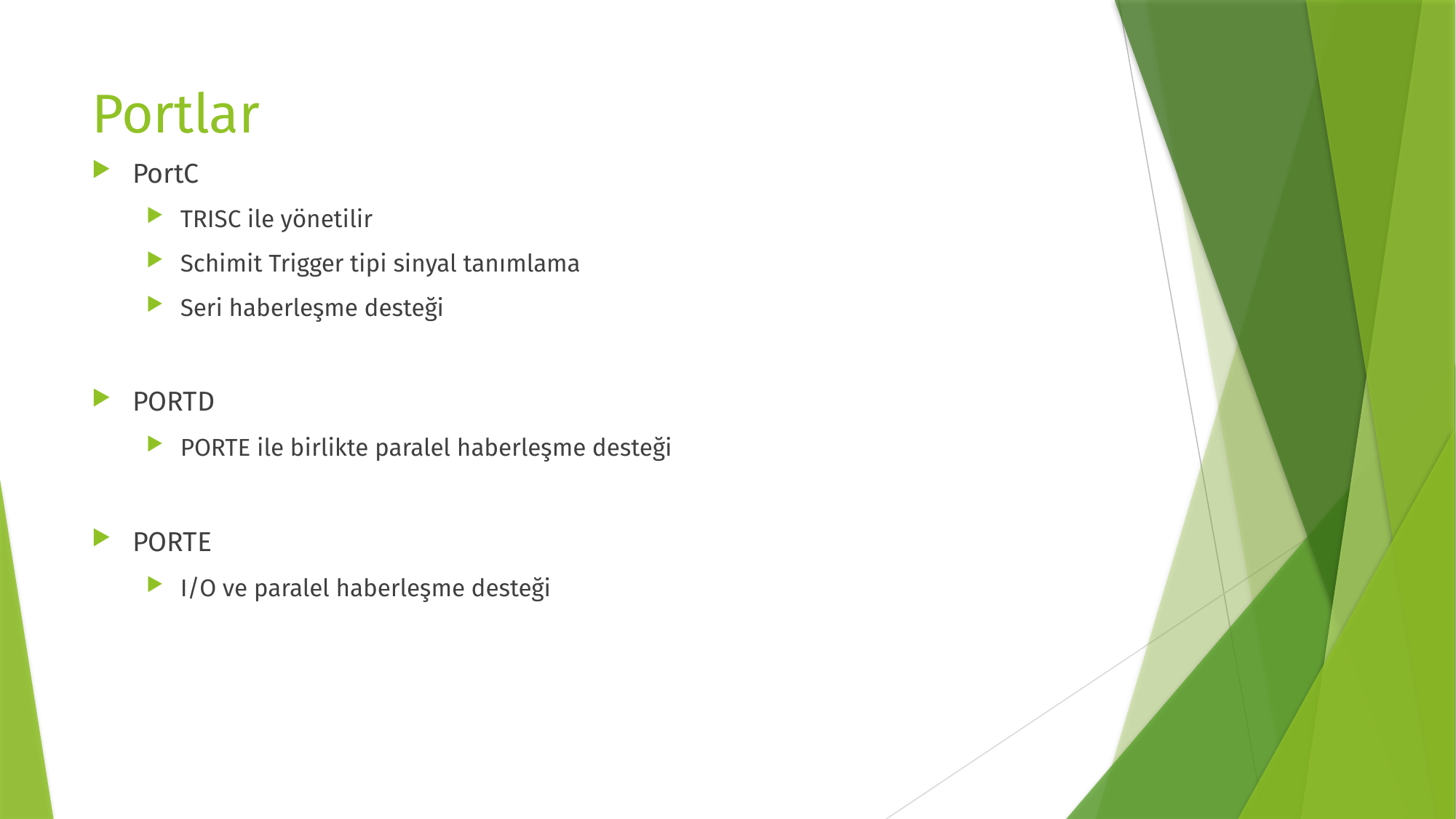

# Portlar
PortC
TRISC ile yönetilir
Schimit Trigger tipi sinyal tanımlama
Seri haberleşme desteği

PORTD
PORTE ile birlikte paralel haberleşme desteği

PORTE
I/O ve paralel haberleşme desteği